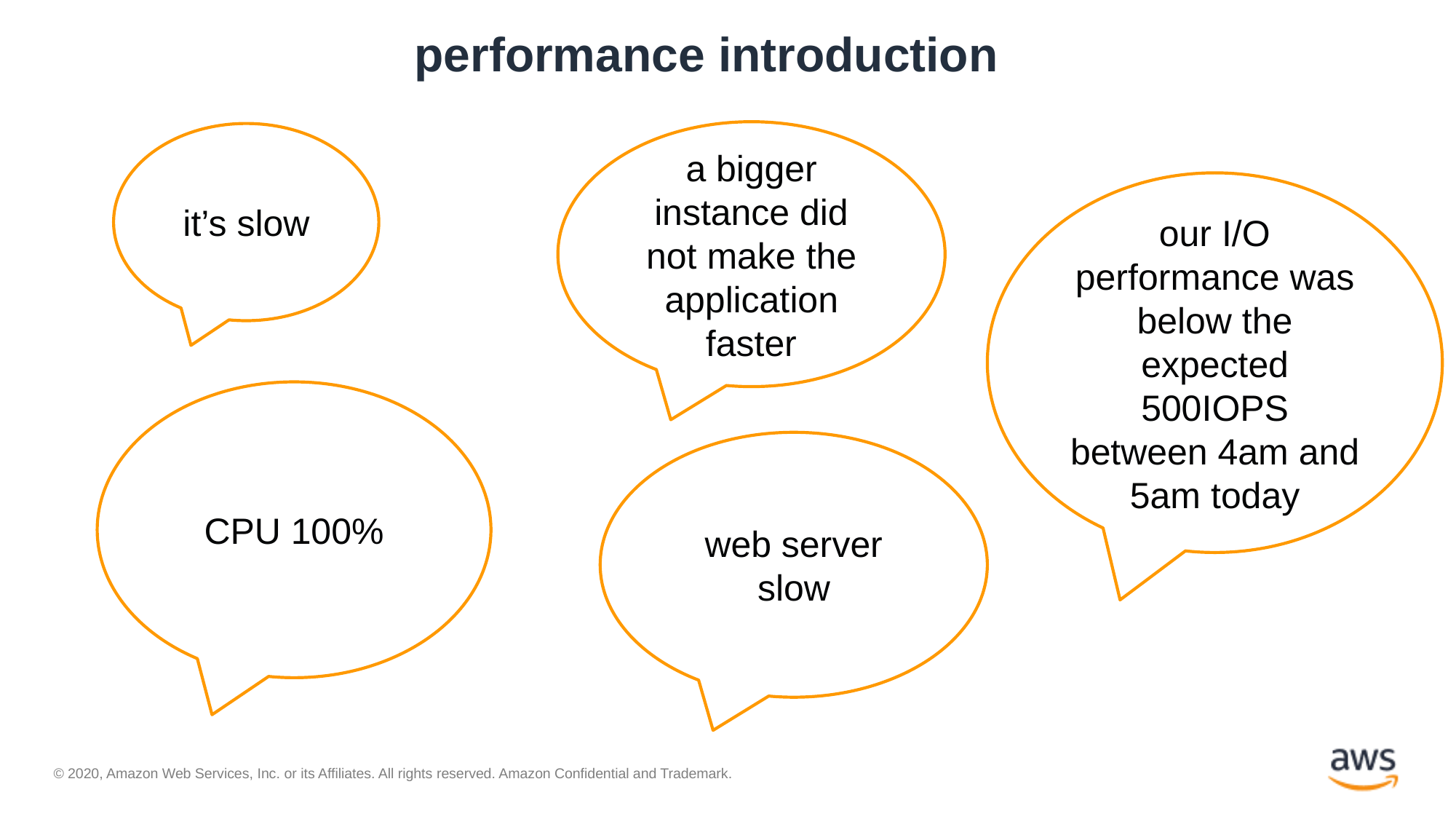

# performance introduction
a bigger instance did not make the application faster
it’s slow
our I/O performance was below the expected 500IOPS between 4am and 5am today
CPU 100%
web server slow